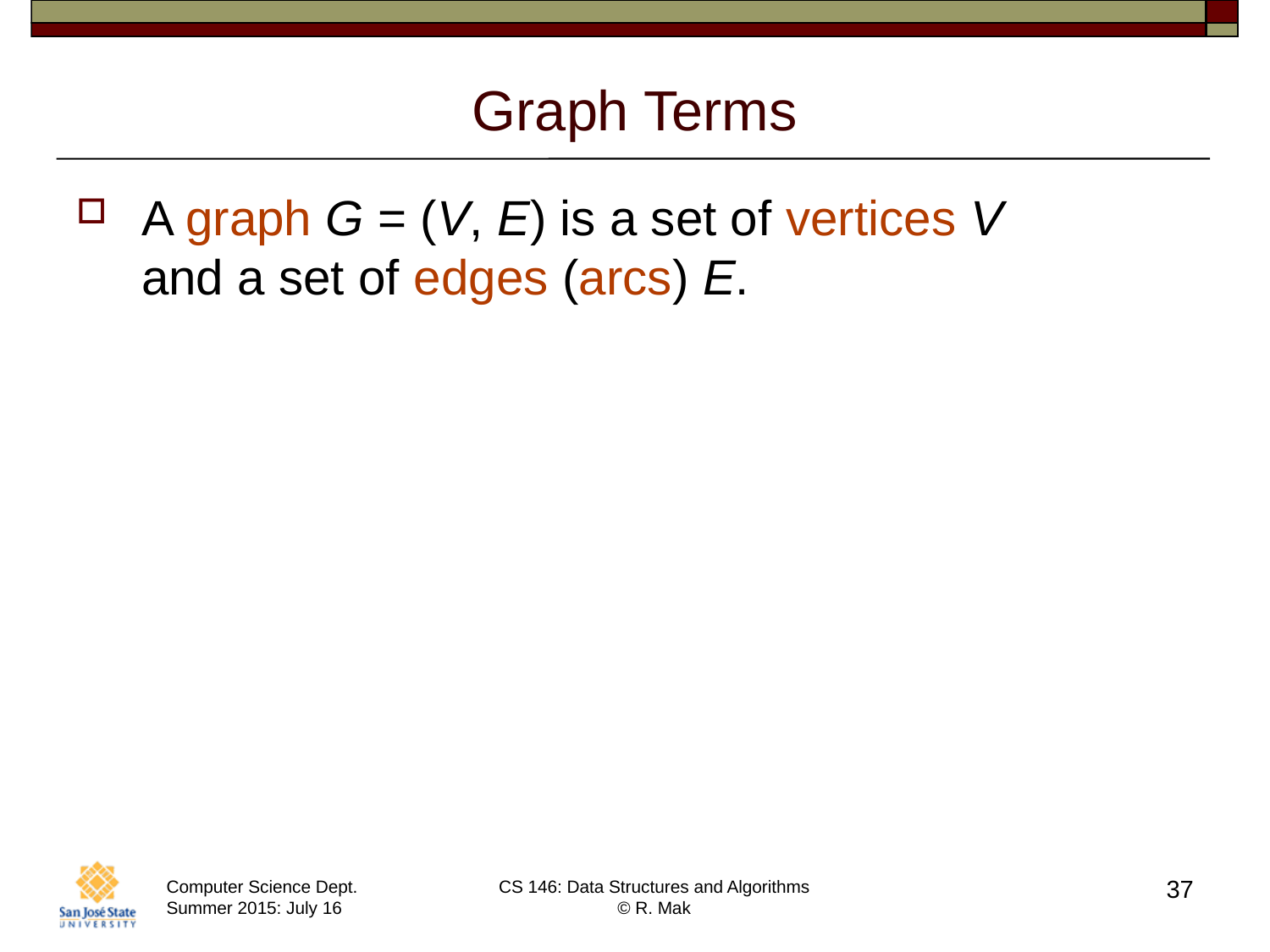

# Graph Terms
A graph G = (V, E) is a set of vertices V
and a set of edges (arcs) E.

37